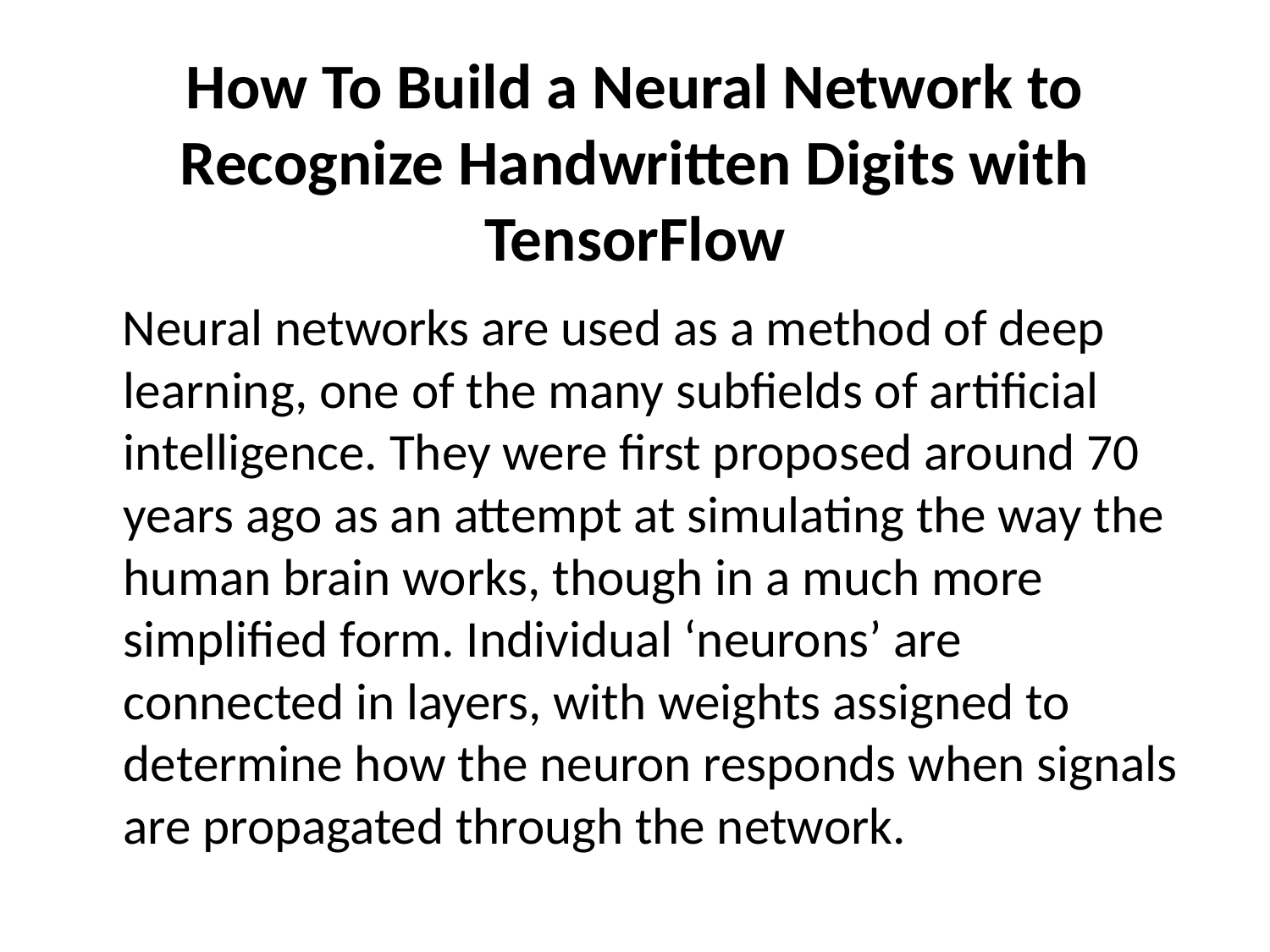

# How To Build a Neural Network to Recognize Handwritten Digits with TensorFlow
    Neural networks are used as a method of deep learning, one of the many subfields of artificial intelligence. They were first proposed around 70 years ago as an attempt at simulating the way the human brain works, though in a much more simplified form. Individual ‘neurons’ are connected in layers, with weights assigned to determine how the neuron responds when signals are propagated through the network.